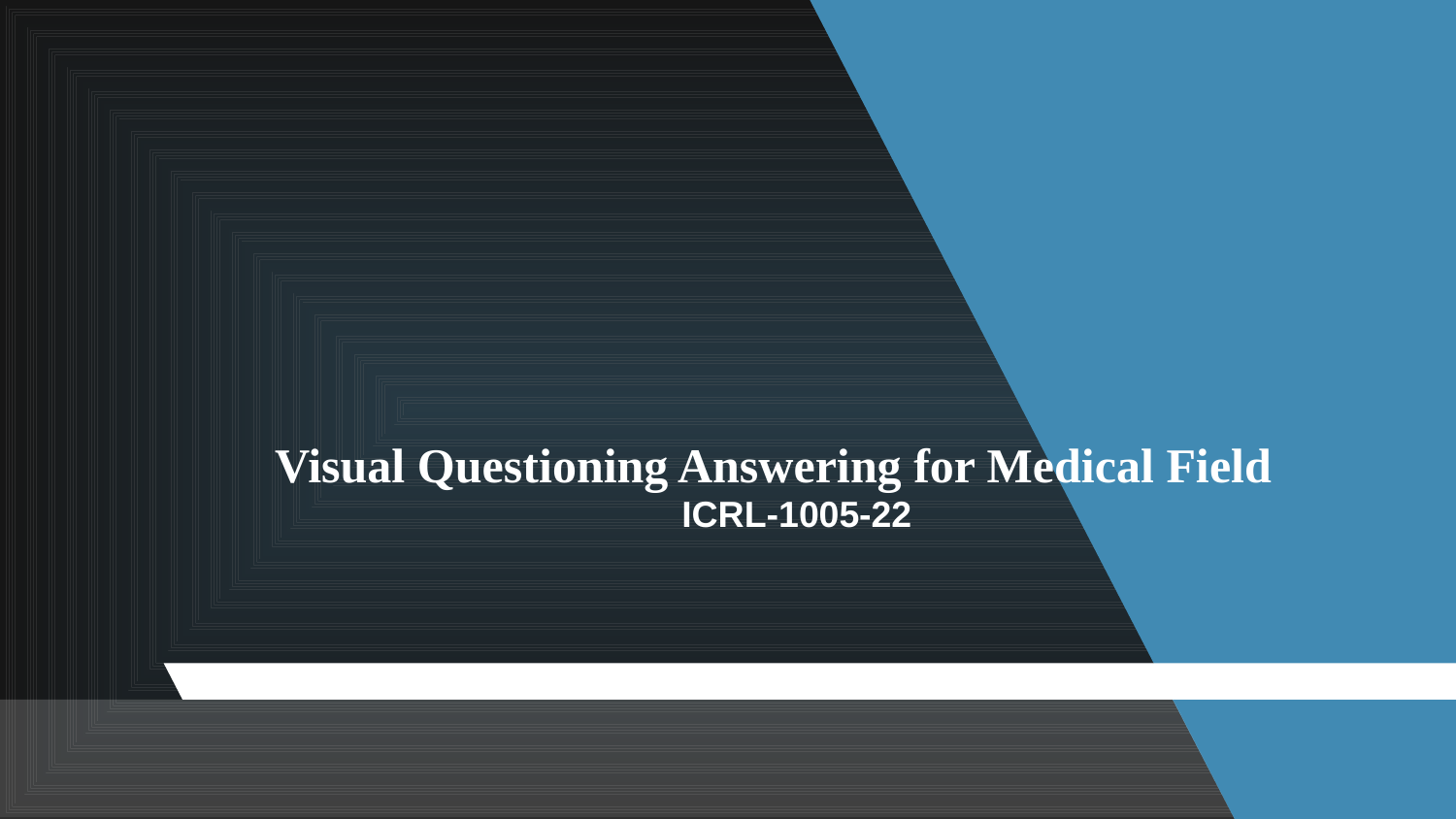

# Visual Questioning Answering for Medical Field
ICRL-1005-22